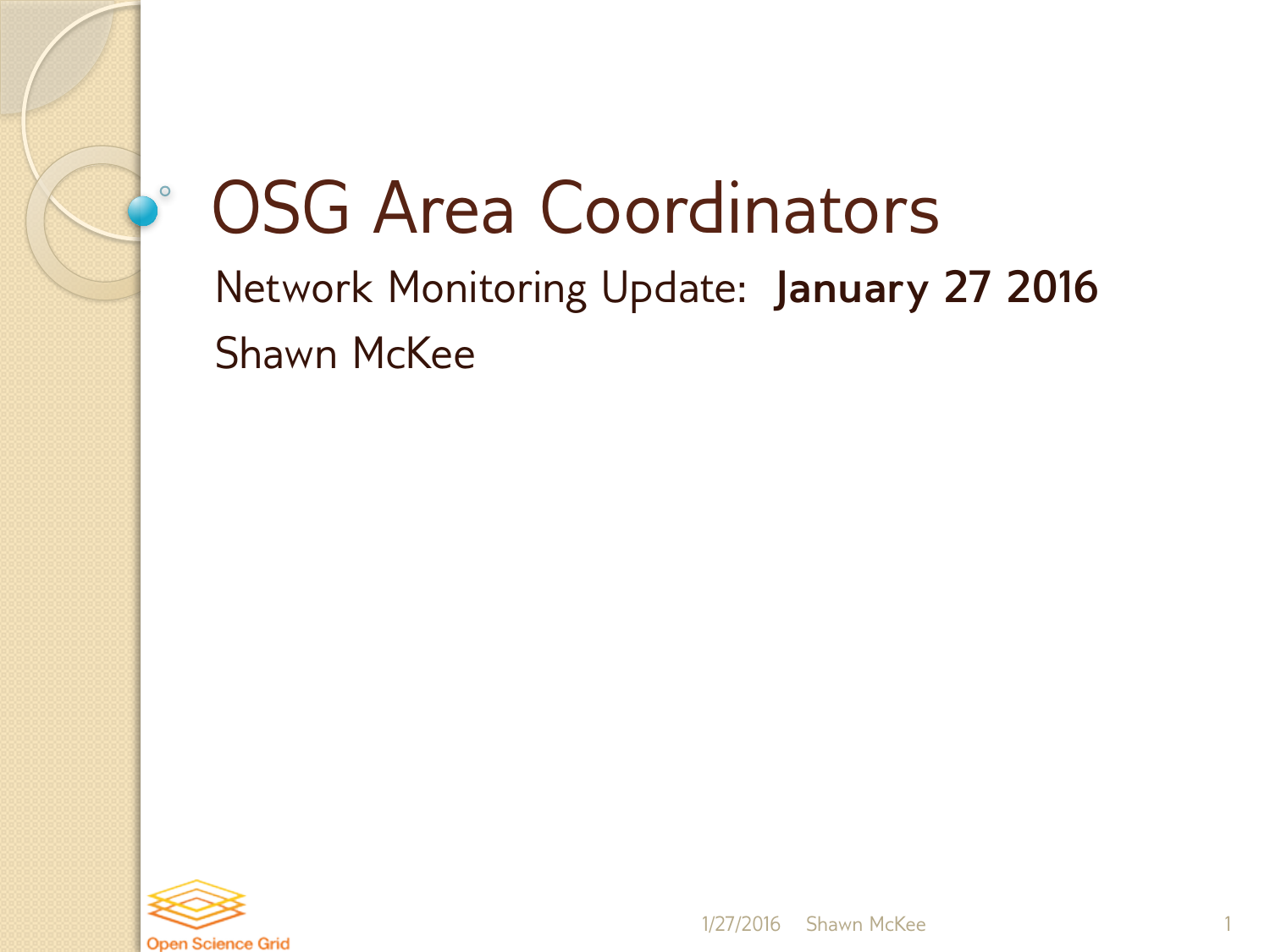

# OSG Area Coordinators
Network Monitoring Update:  January 27 2016
Shawn McKee
1/27/2016
Shawn McKee
1